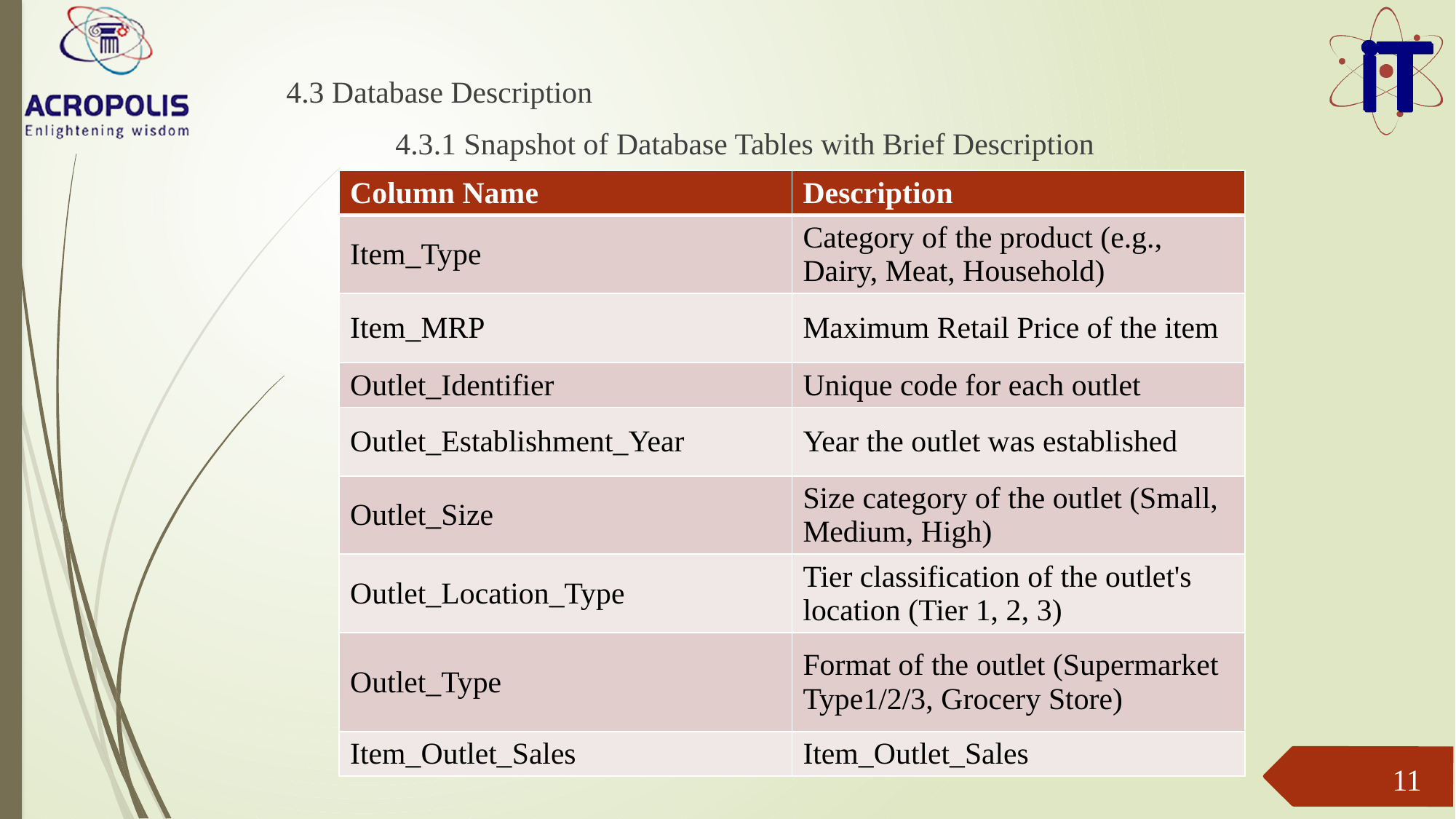

#
4.3 Database Description
	4.3.1 Snapshot of Database Tables with Brief Description

| Column Name | Description |
| --- | --- |
| Item\_Type | Category of the product (e.g., Dairy, Meat, Household) |
| Item\_MRP | Maximum Retail Price of the item |
| Outlet\_Identifier | Unique code for each outlet |
| Outlet\_Establishment\_Year | Year the outlet was established |
| Outlet\_Size | Size category of the outlet (Small, Medium, High) |
| Outlet\_Location\_Type | Tier classification of the outlet's location (Tier 1, 2, 3) |
| Outlet\_Type | Format of the outlet (Supermarket Type1/2/3, Grocery Store) |
| Item\_Outlet\_Sales | Item\_Outlet\_Sales |
11